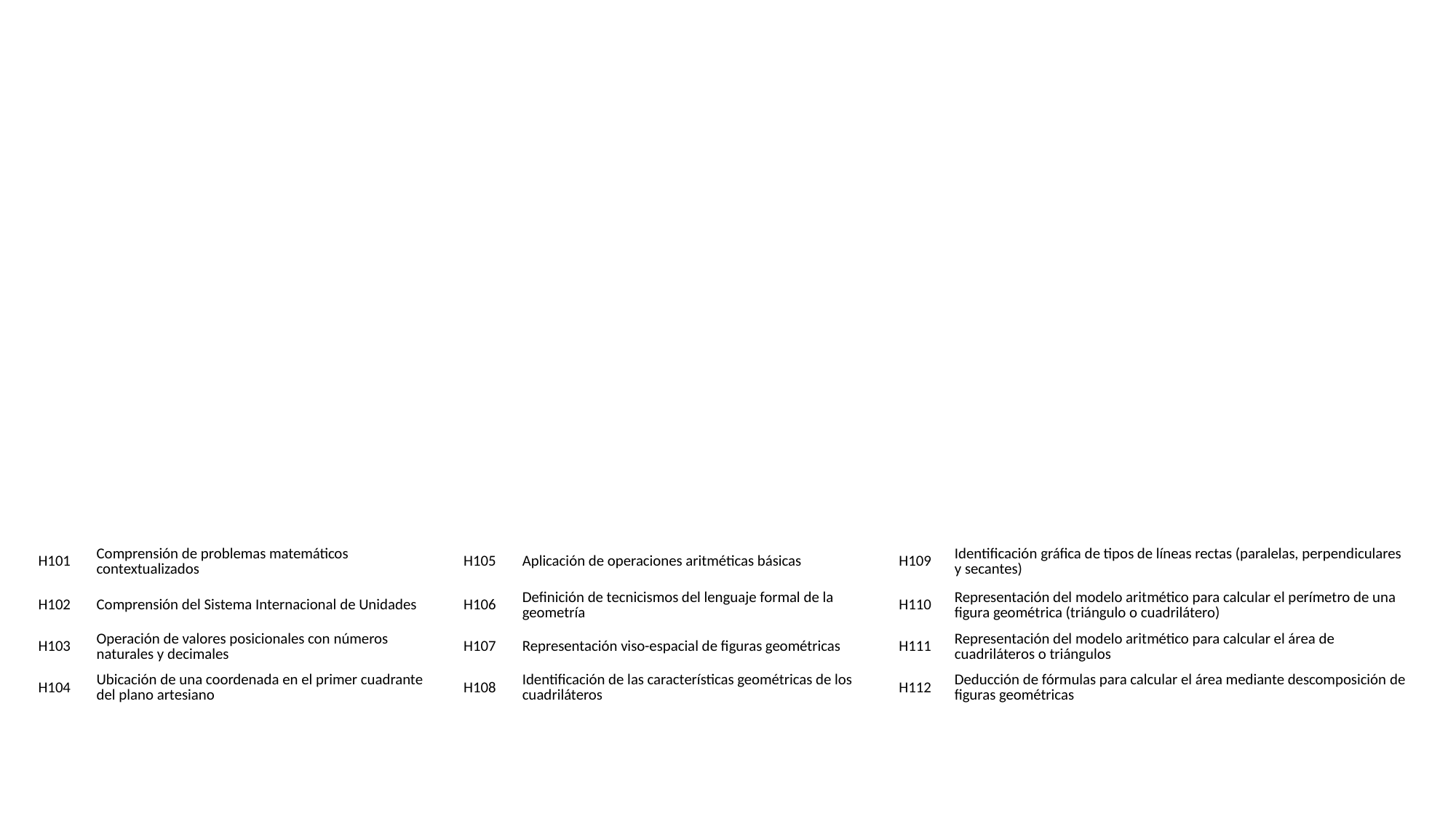

#

| H101 | Comprensión de problemas matemáticos contextualizados | H105 | Aplicación de operaciones aritméticas básicas | H109 | Identificación gráfica de tipos de líneas rectas (paralelas, perpendiculares y secantes) |
| --- | --- | --- | --- | --- | --- |
| H102 | Comprensión del Sistema Internacional de Unidades | H106 | Definición de tecnicismos del lenguaje formal de la geometría | H110 | Representación del modelo aritmético para calcular el perímetro de una figura geométrica (triángulo o cuadrilátero) |
| H103 | Operación de valores posicionales con números naturales y decimales | H107 | Representación viso-espacial de figuras geométricas | H111 | Representación del modelo aritmético para calcular el área de cuadriláteros o triángulos |
| H104 | Ubicación de una coordenada en el primer cuadrante del plano artesiano | H108 | Identificación de las características geométricas de los cuadriláteros | H112 | Deducción de fórmulas para calcular el área mediante descomposición de figuras geométricas |